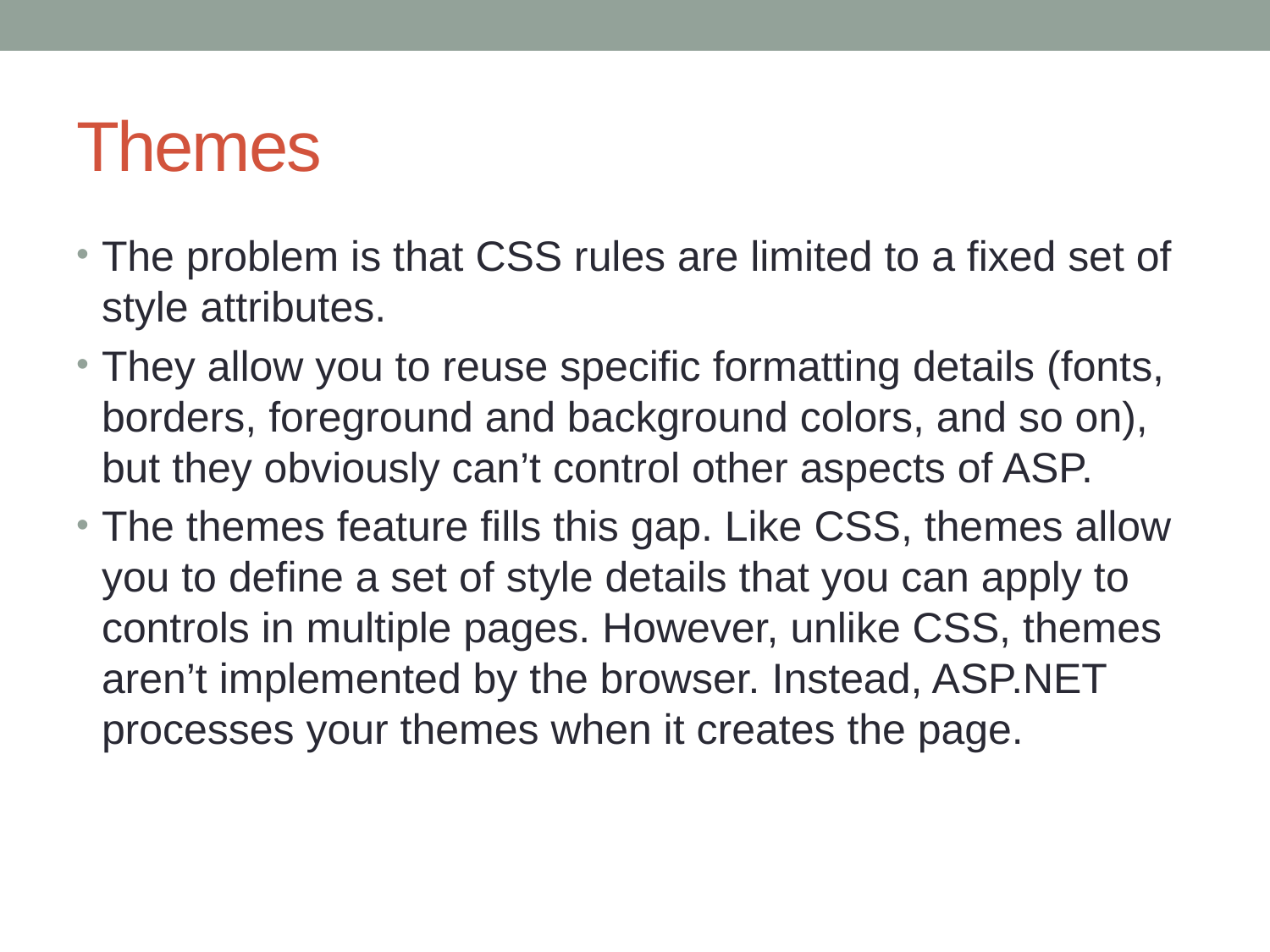

# Themes
The problem is that CSS rules are limited to a fixed set of style attributes.
They allow you to reuse specific formatting details (fonts, borders, foreground and background colors, and so on), but they obviously can’t control other aspects of ASP.
The themes feature fills this gap. Like CSS, themes allow you to define a set of style details that you can apply to controls in multiple pages. However, unlike CSS, themes aren’t implemented by the browser. Instead, ASP.NET processes your themes when it creates the page.